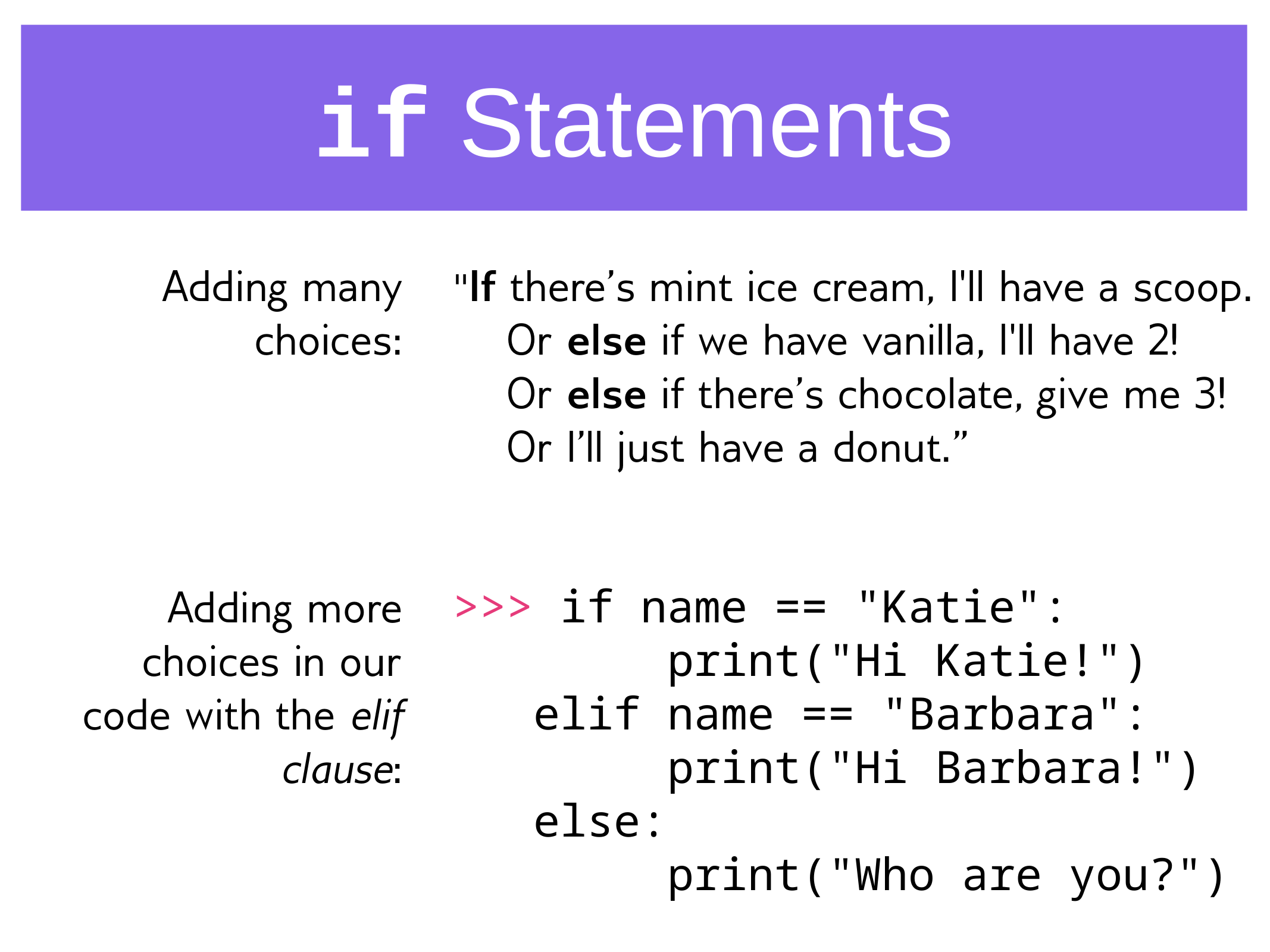

if Statements
Adding many choices:

Adding more choices in our code with the elif clause:
"If there’s mint ice cream, I'll have a scoop.
    Or else if we have vanilla, I'll have 2!
    Or else if there’s chocolate, give me 3!
    Or I’ll just have a donut.”

>>> if name == "Katie":
        print("Hi Katie!")
   elif name == "Barbara":
        print("Hi Barbara!")
   else:
        print("Who are you?")